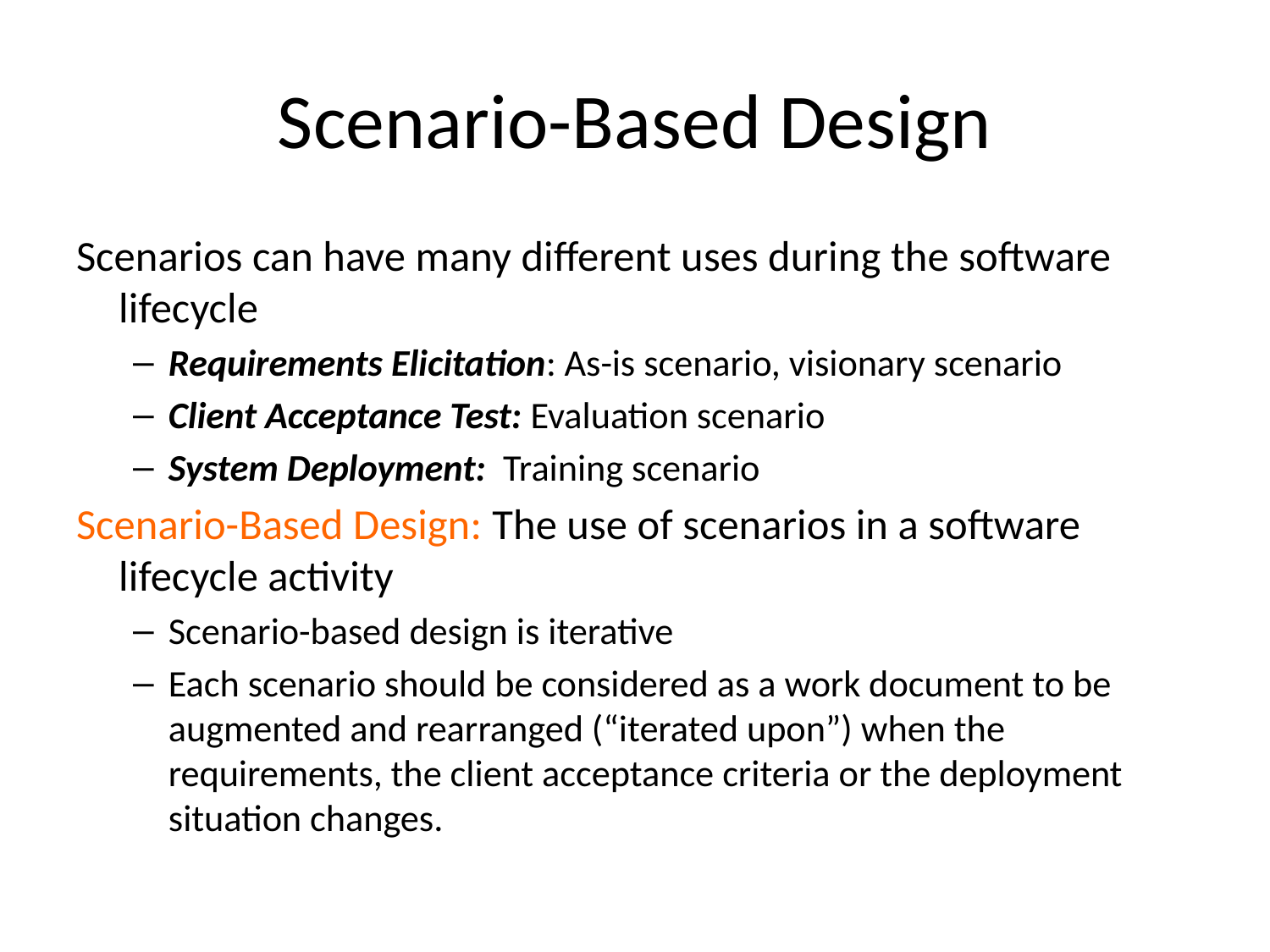

# Scenario-Based Design
Scenarios can have many different uses during the software lifecycle
Requirements Elicitation: As-is scenario, visionary scenario
Client Acceptance Test: Evaluation scenario
System Deployment:  Training scenario
Scenario-Based Design: The use of scenarios in a software lifecycle activity
Scenario-based design is iterative
Each scenario should be considered as a work document to be augmented and rearranged (“iterated upon”) when the requirements, the client acceptance criteria or the deployment situation changes.